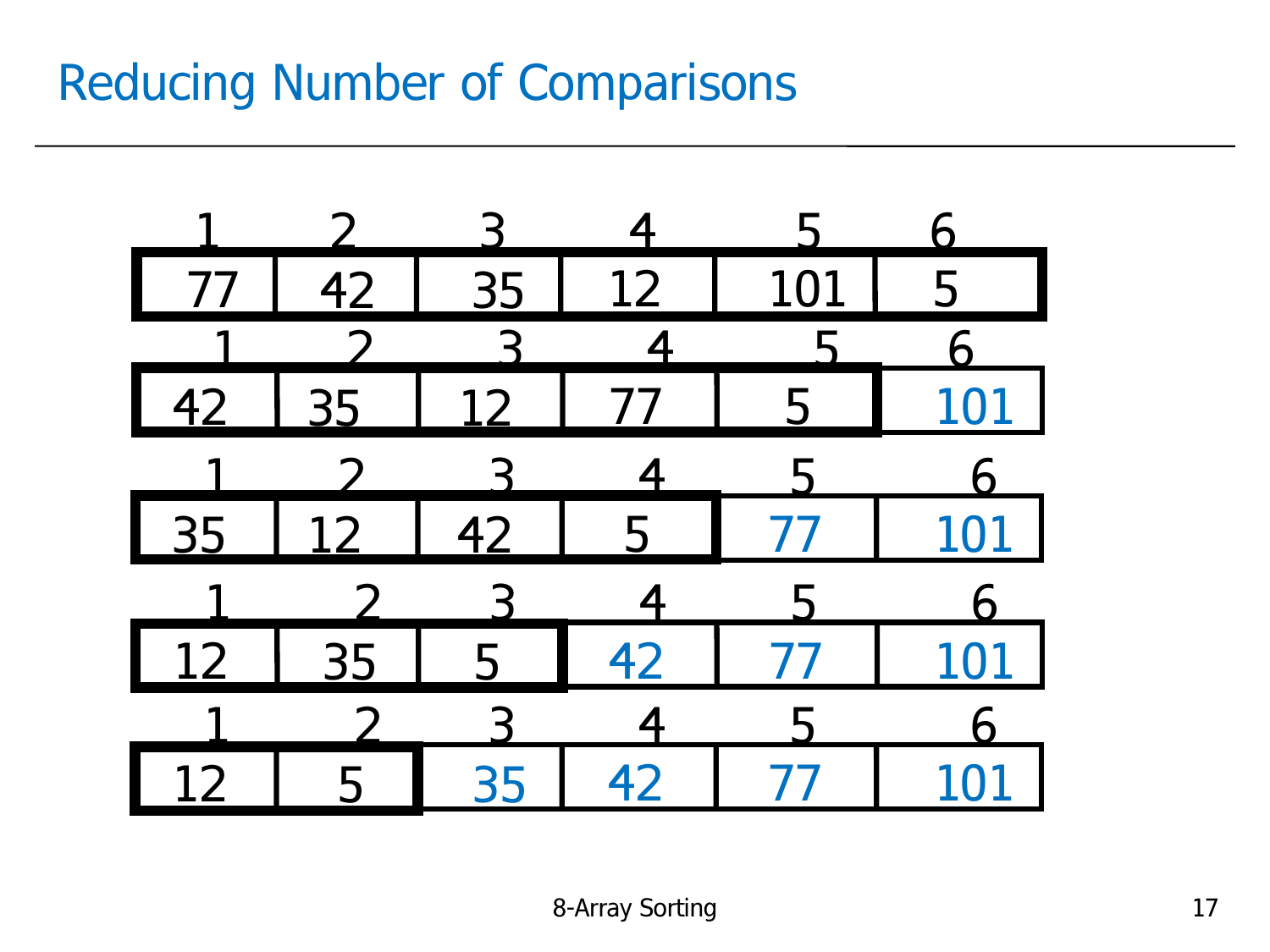

# Reducing Number of Comparisons

1       2        3        4         5       6

12
 101

 5
 77
 42
 35

1       2        3        4         5       6

77
  5

 101
42
35
12

1       2        3        4        5          6

 5
 77

 101
35
12
42

1        2       3        4        5          6

42
 77

 101
12
 35
 5

1        2       3        4        5          6

42
 77

 101
12
  5
 35

8-Array Sorting
17